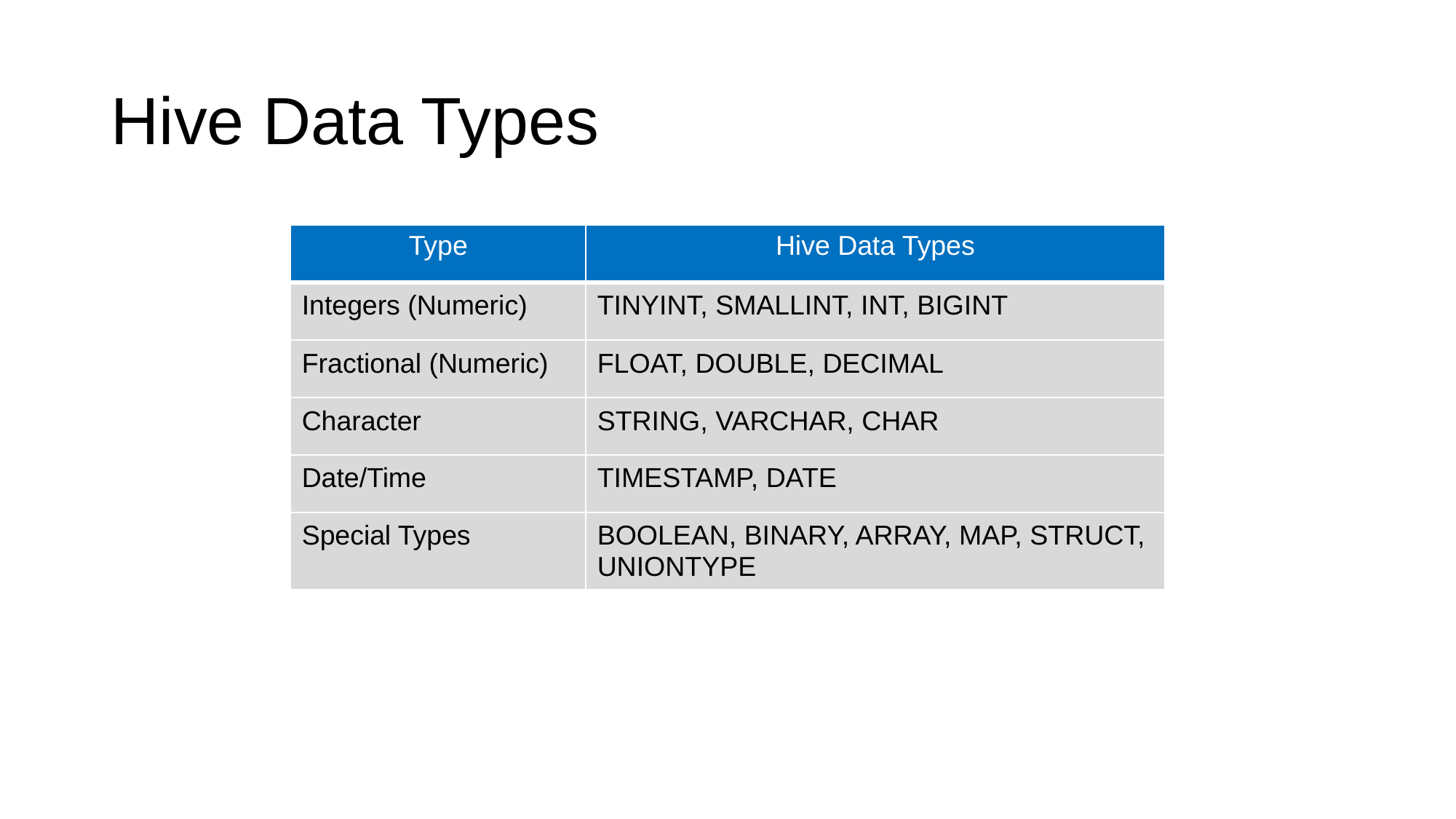

# Hive Data Types
| Type | Hive Data Types |
| --- | --- |
| Integers (Numeric) | TINYINT, SMALLINT, INT, BIGINT |
| Fractional (Numeric) | FLOAT, DOUBLE, DECIMAL |
| Character | STRING, VARCHAR, CHAR |
| Date/Time | TIMESTAMP, DATE |
| Special Types | BOOLEAN, BINARY, ARRAY, MAP, STRUCT, UNIONTYPE |